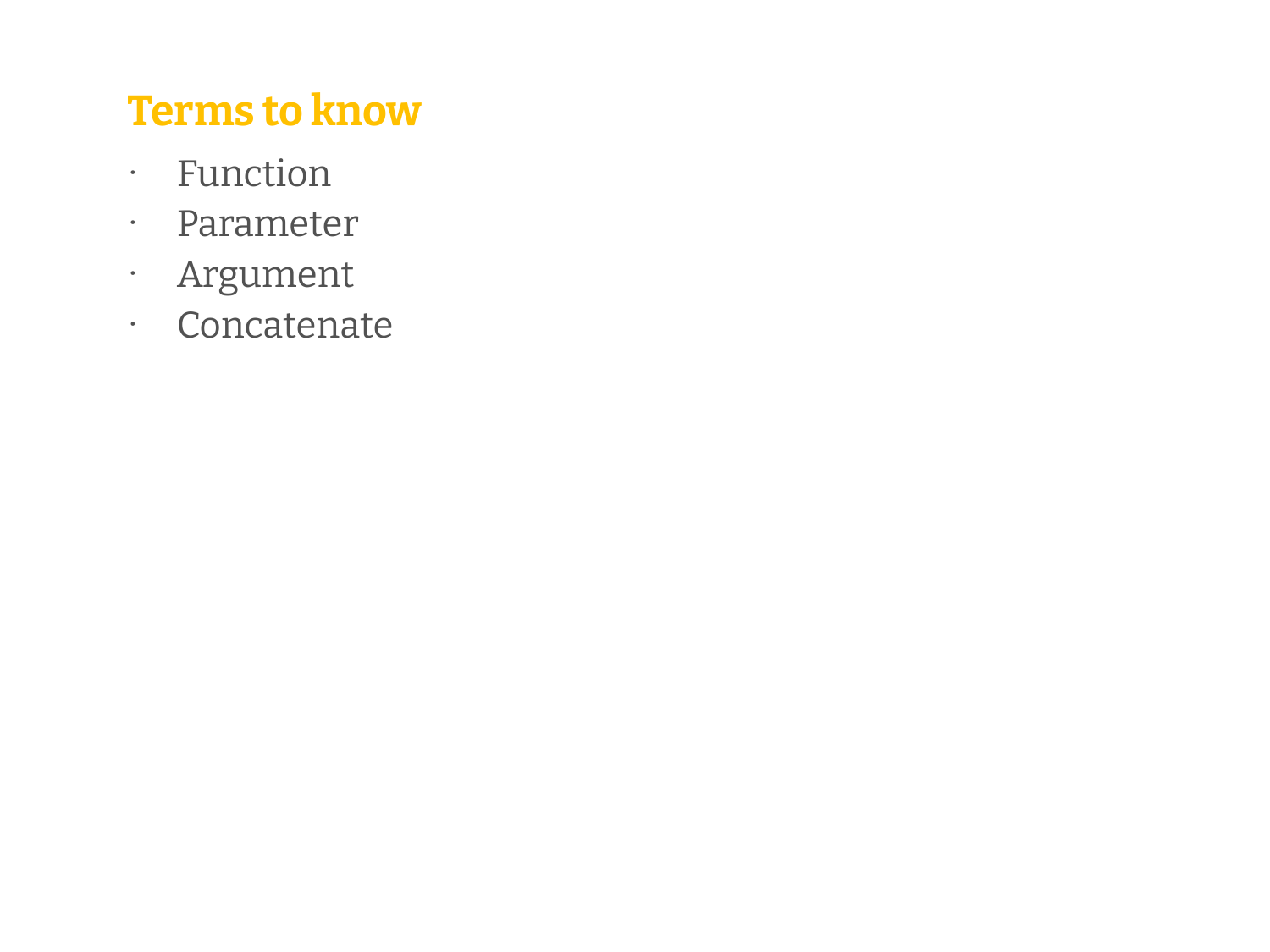

# Terms to know
Function
Parameter
Argument
Concatenate